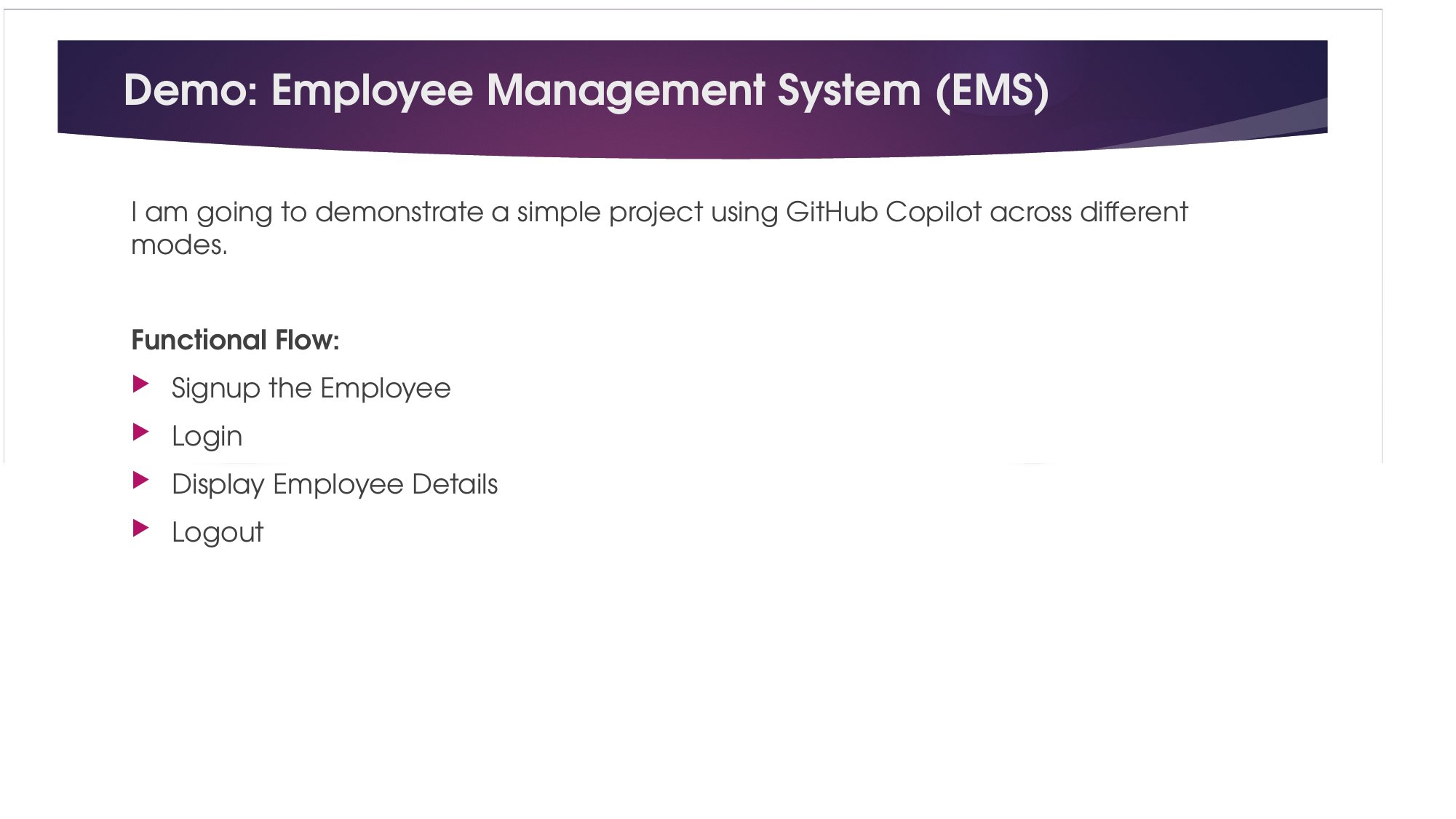

# Demo: Employee Management System (EMS)
I am going to demonstrate a simple project using GitHub Copilot across different modes.

Functional Flow:
Signup the Employee
Login
Display Employee Details
Logout